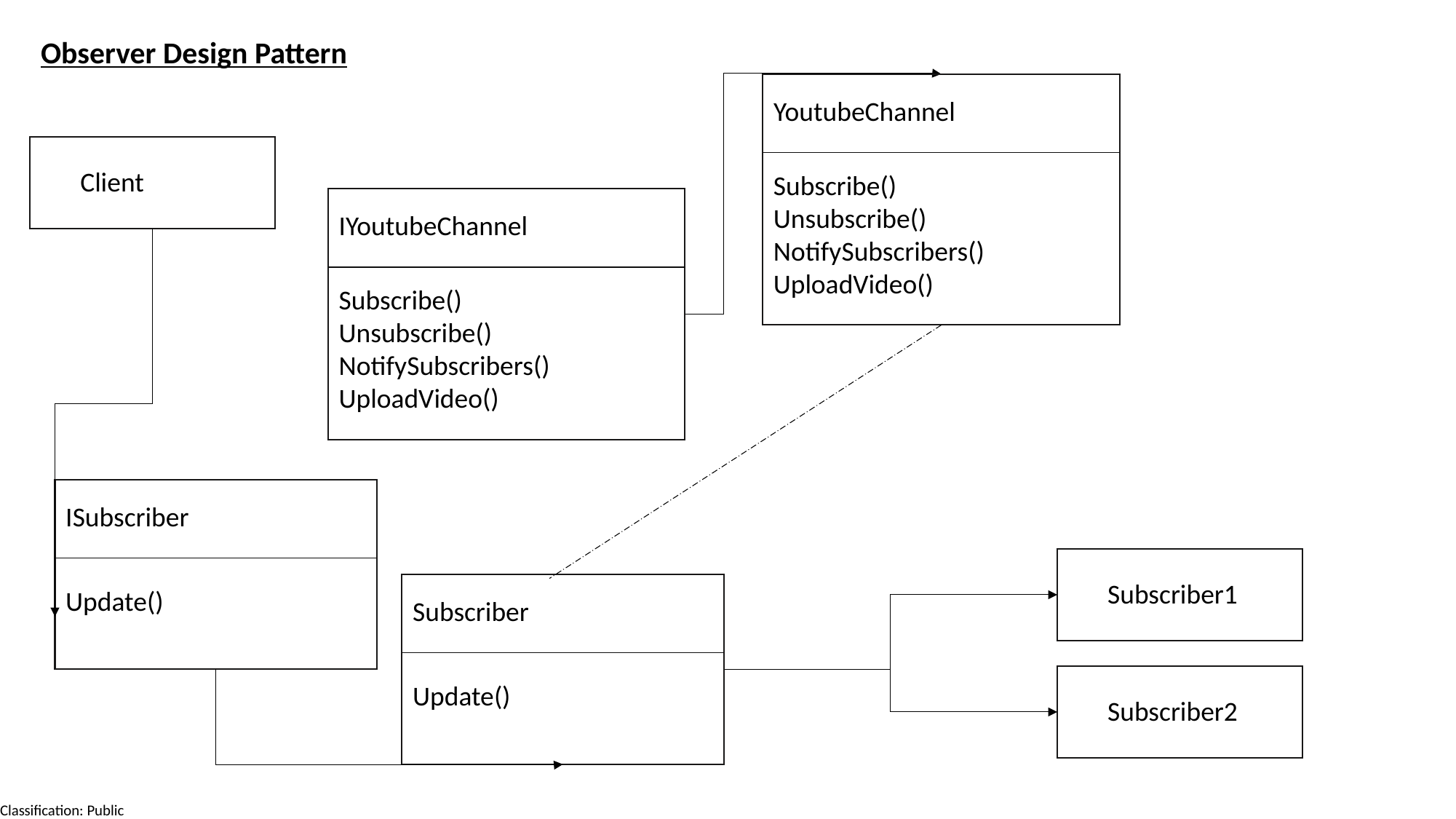

Observer Design Pattern

YoutubeChannel

Client
Subscribe()
Unsubscribe()
NotifySubscribers()
UploadVideo()

IYoutubeChannel
Subscribe()
Unsubscribe()
NotifySubscribers()
UploadVideo()

ISubscriber

Subscriber1

Update()

Subscriber

Update()

Subscriber2